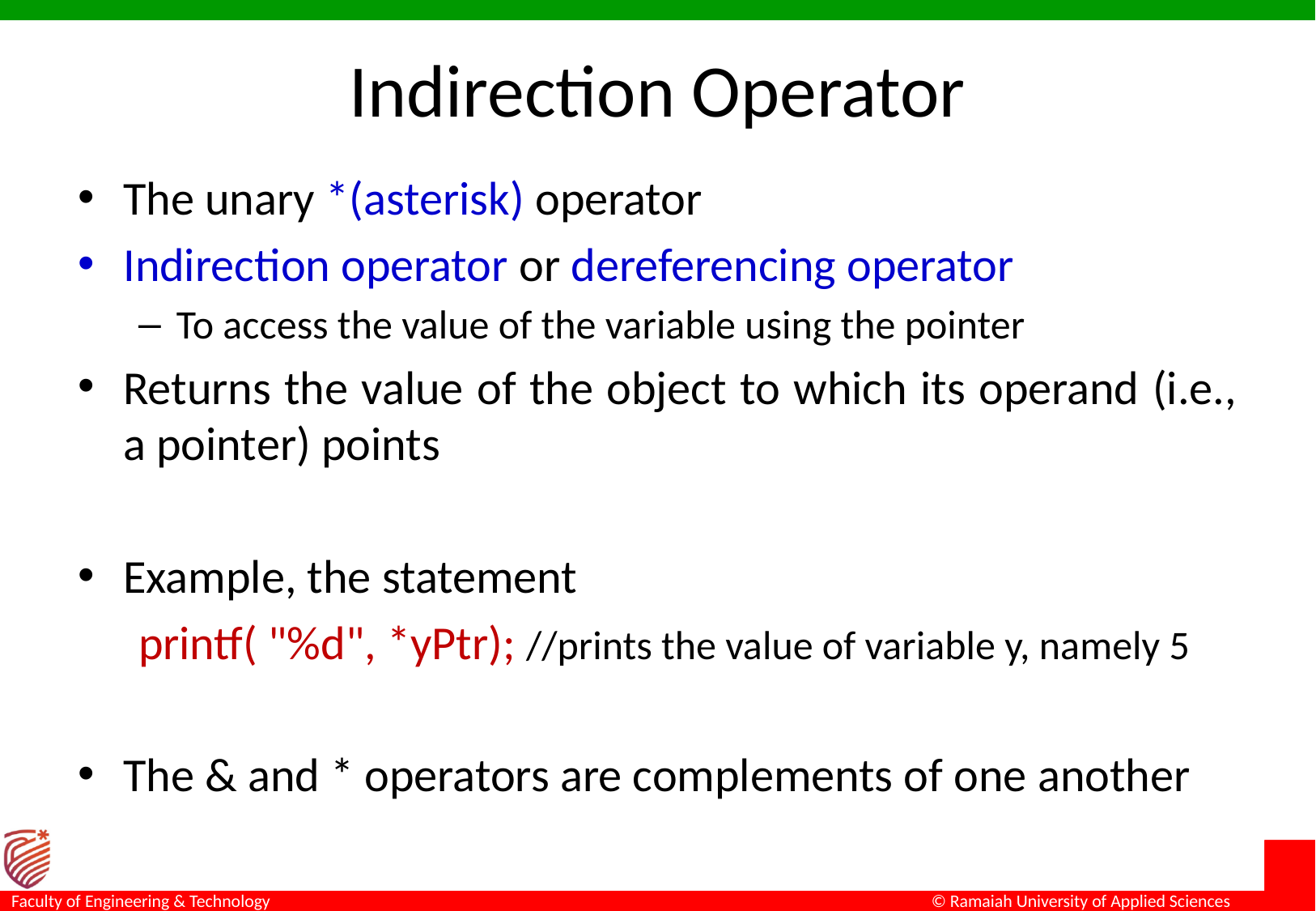

# Indirection Operator
The unary *(asterisk) operator
Indirection operator or dereferencing operator
To access the value of the variable using the pointer
Returns the value of the object to which its operand (i.e., a pointer) points

Example, the statement
printf( "%d", *yPtr); //prints the value of variable y, namely 5

The & and * operators are complements of one another